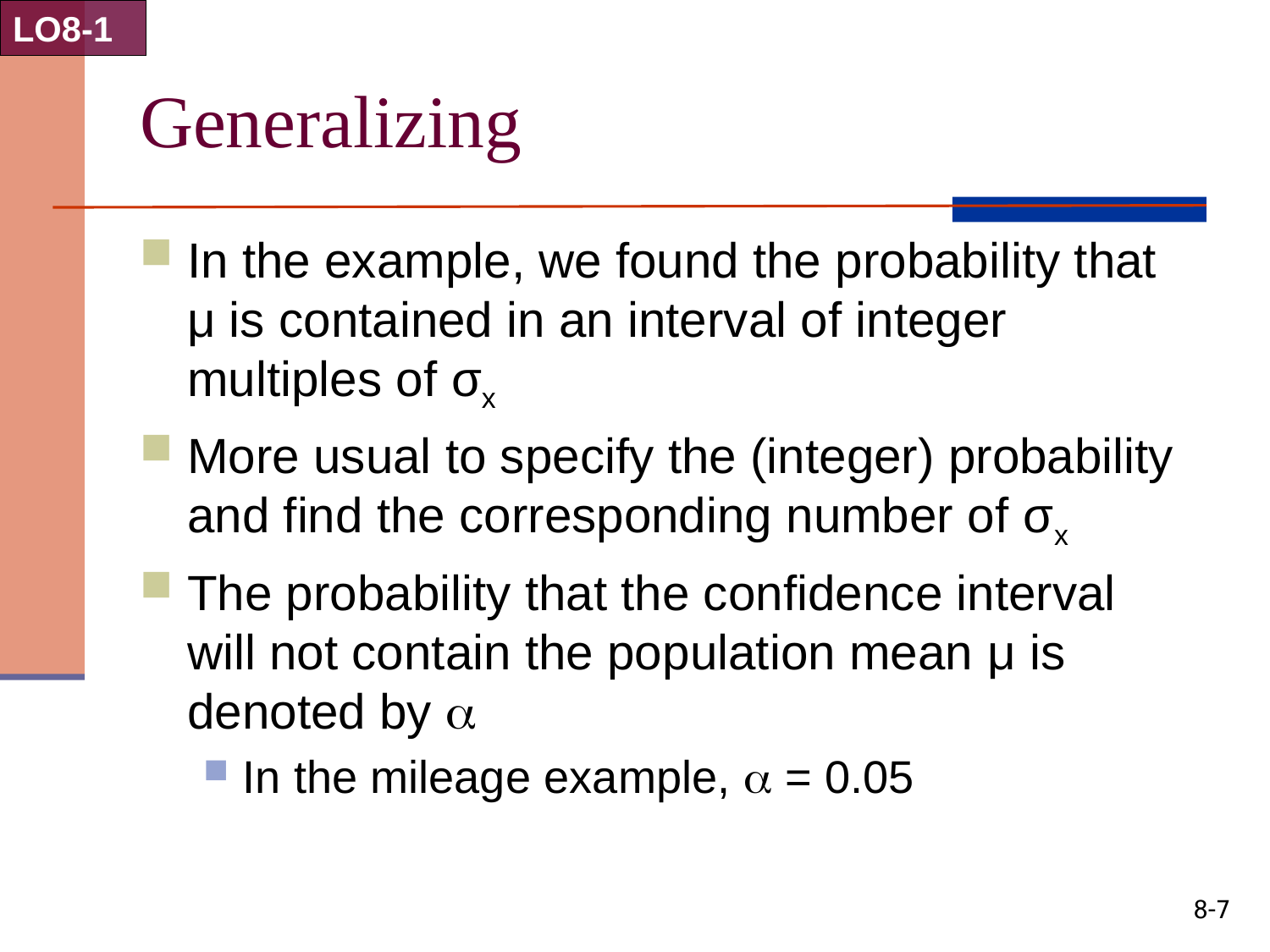

LO8-1
# Generalizing
In the example, we found the probability that μ is contained in an interval of integer multiples of σx
More usual to specify the (integer) probability and find the corresponding number of σx
The probability that the confidence interval will not contain the population mean μ is denoted by α
In the mileage example, α = 0.05
8-7